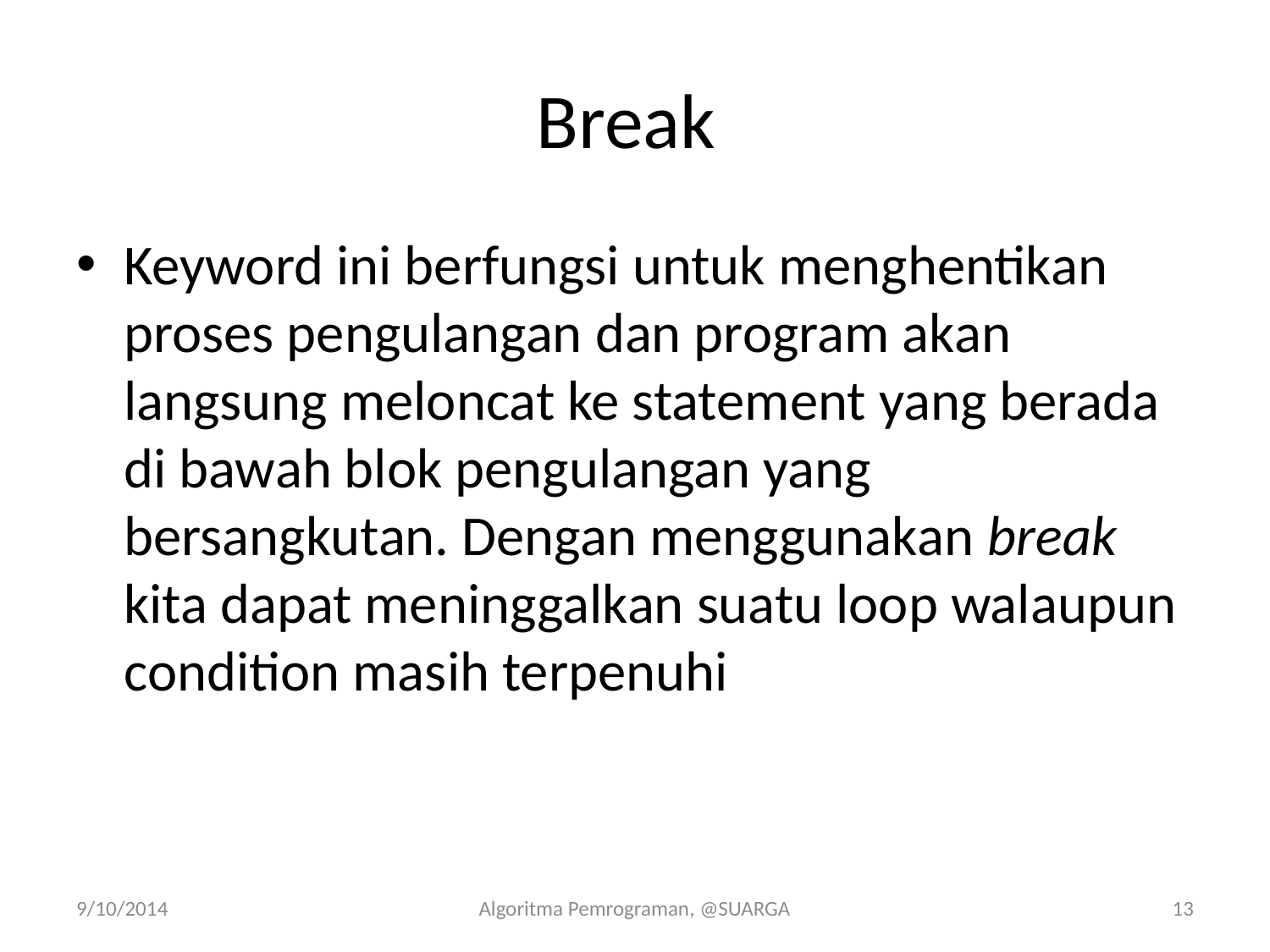

# Break
Keyword ini berfungsi untuk menghentikan proses pengulangan dan program akan langsung meloncat ke statement yang berada di bawah blok pengulangan yang bersangkutan. Dengan menggunakan break kita dapat meninggalkan suatu loop walaupun condition masih terpenuhi

9/10/2014
Algoritma Pemrograman, @SUARGA
13